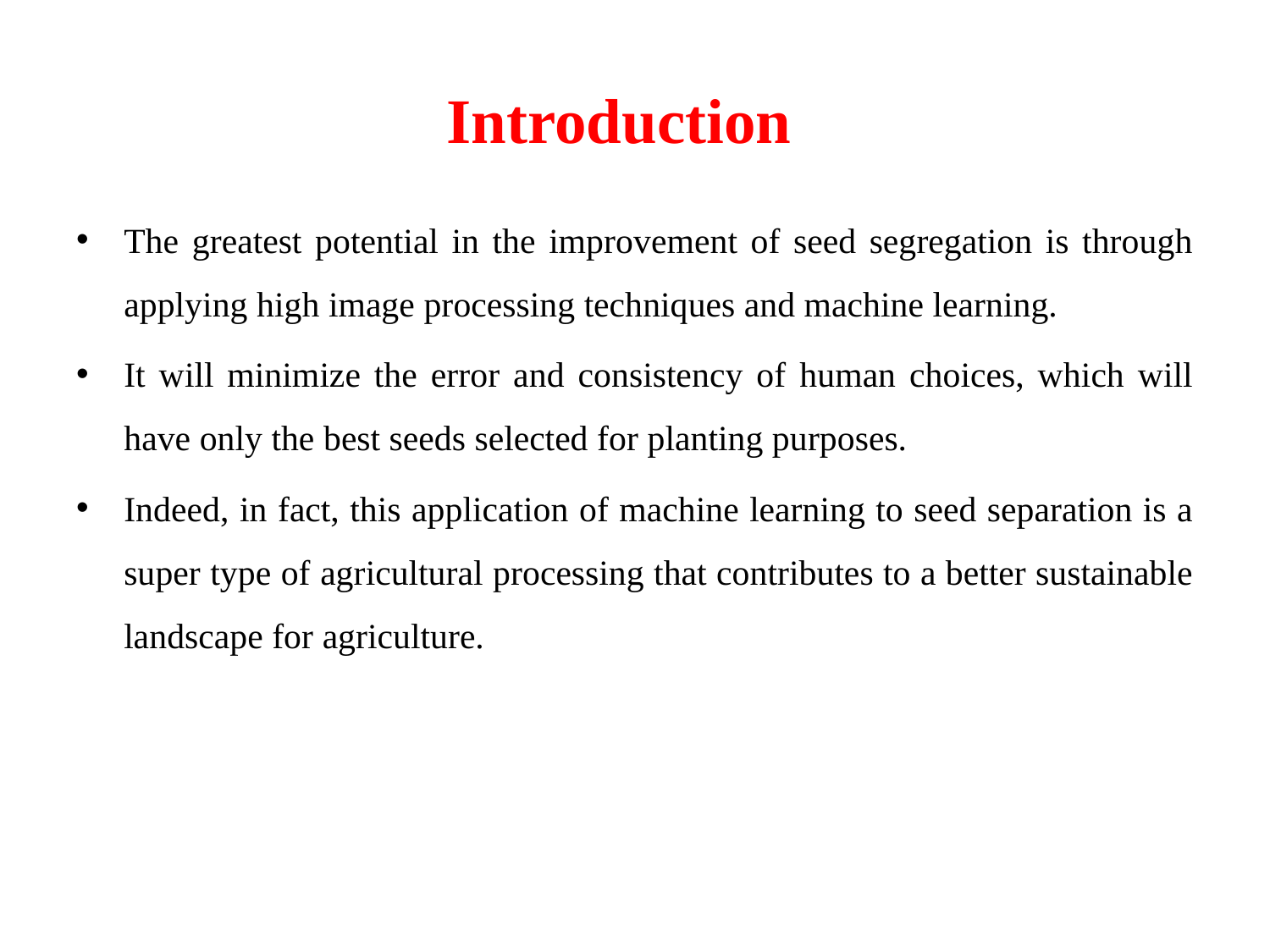

Introduction
The greatest potential in the improvement of seed segregation is through applying high image processing techniques and machine learning.
It will minimize the error and consistency of human choices, which will have only the best seeds selected for planting purposes.
Indeed, in fact, this application of machine learning to seed separation is a super type of agricultural processing that contributes to a better sustainable landscape for agriculture.